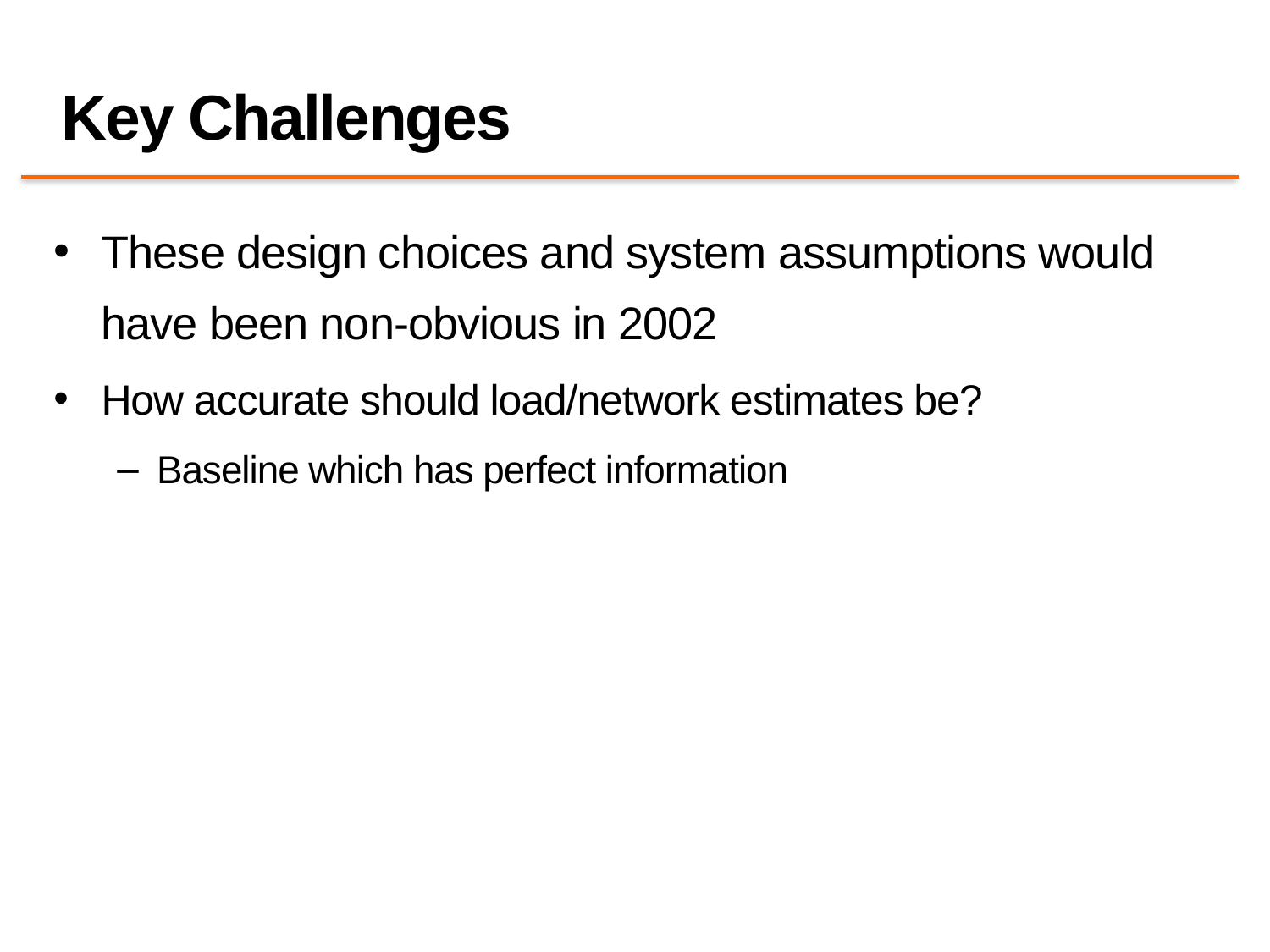

# Key Challenges
These design choices and system assumptions would have been non-obvious in 2002
How accurate should load/network estimates be?
Baseline which has perfect information